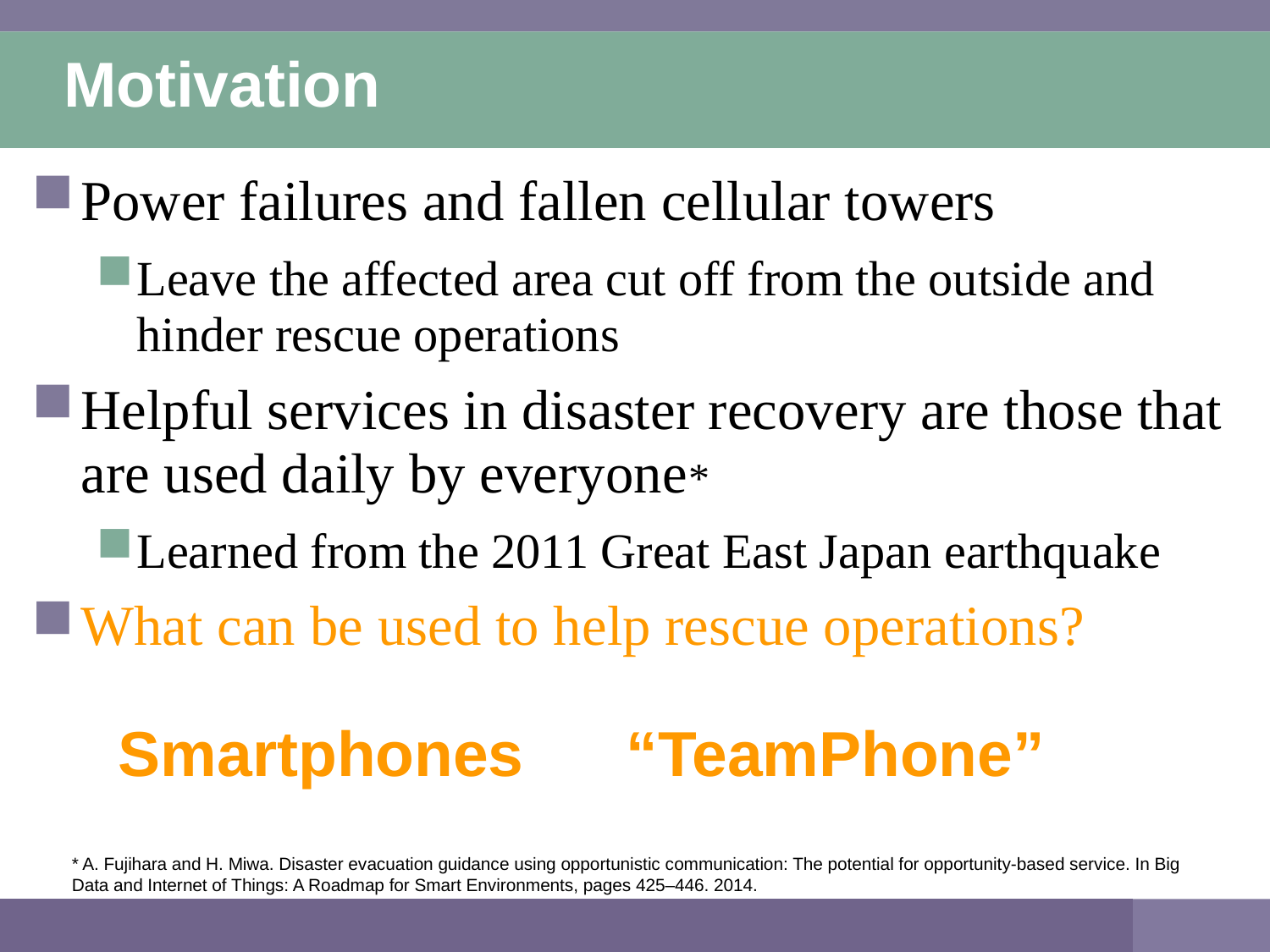

# Motivation
Power failures and fallen cellular towers
Leave the affected area cut off from the outside and hinder rescue operations
Helpful services in disaster recovery are those that are used daily by everyone*
Learned from the 2011 Great East Japan earthquake
What can be used to help rescue operations?
“TeamPhone”
Smartphones
* A. Fujihara and H. Miwa. Disaster evacuation guidance using opportunistic communication: The potential for opportunity-based service. In Big Data and Internet of Things: A Roadmap for Smart Environments, pages 425–446. 2014.